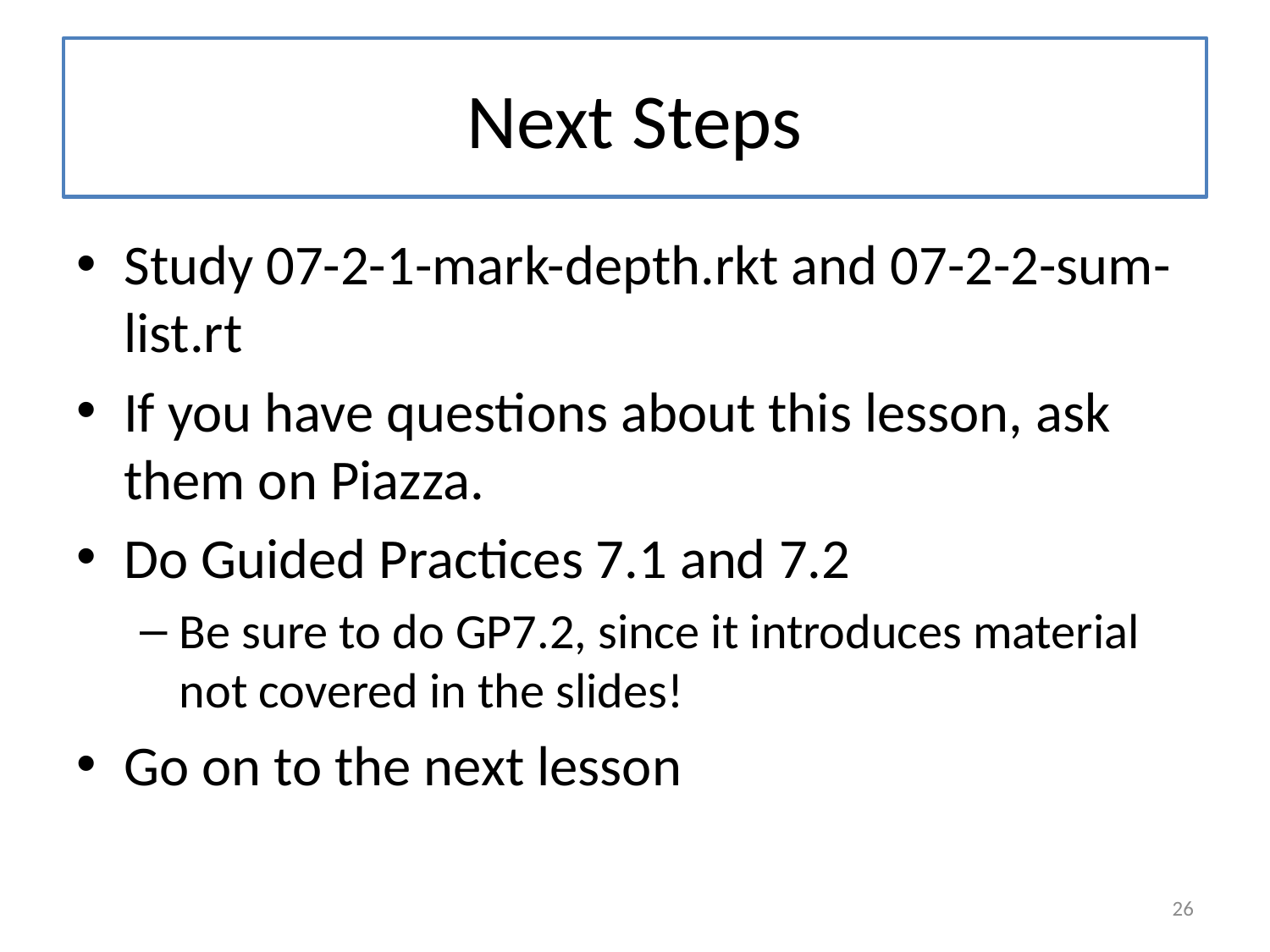

# Next Steps
Study 07-2-1-mark-depth.rkt and 07-2-2-sum-list.rt
If you have questions about this lesson, ask them on Piazza.
Do Guided Practices 7.1 and 7.2
Be sure to do GP7.2, since it introduces material not covered in the slides!
Go on to the next lesson
26